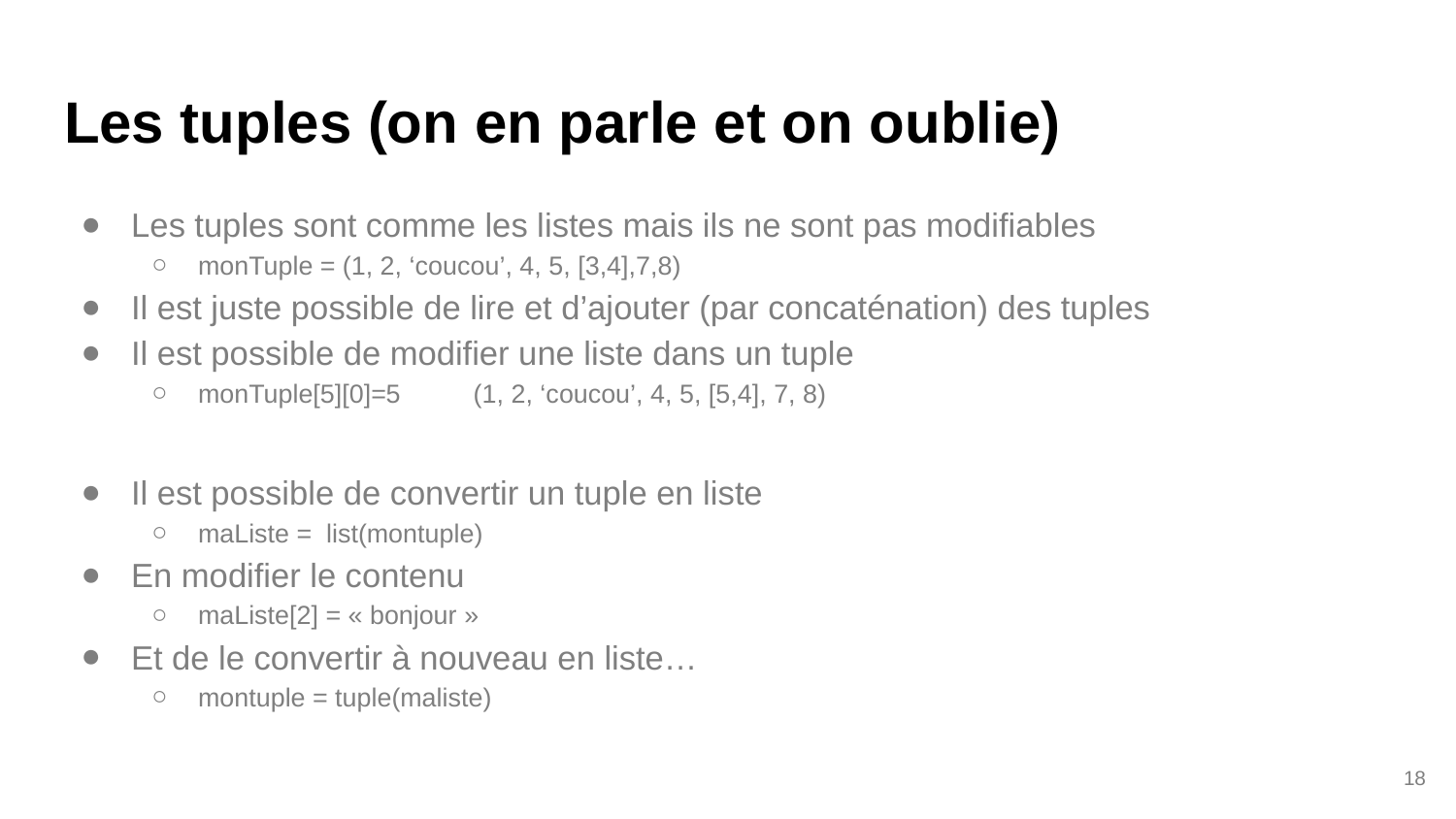

# Les tuples (on en parle et on oublie)
Les tuples sont comme les listes mais ils ne sont pas modifiables
monTuple = (1, 2, ‘coucou’, 4, 5, [3,4],7,8)
Il est juste possible de lire et d’ajouter (par concaténation) des tuples
Il est possible de modifier une liste dans un tuple
monTuple[5][0]=5 	 (1, 2, ‘coucou’, 4, 5, [5,4], 7, 8)

Il est possible de convertir un tuple en liste
maListe =  list(montuple)
En modifier le contenu
maListe[2] = « bonjour »
Et de le convertir à nouveau en liste…
montuple = tuple(maliste)
18